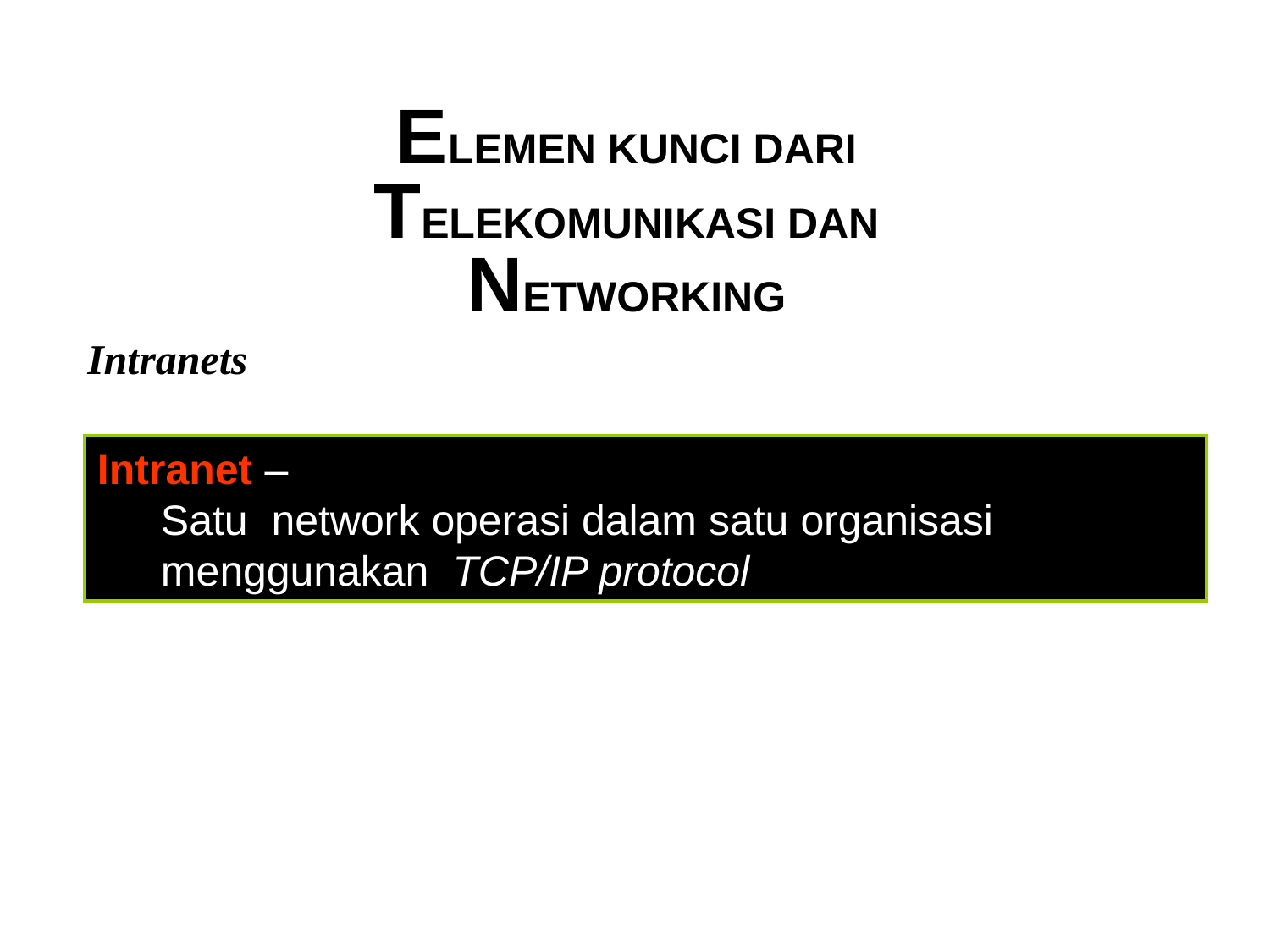

# ELEMEN KUNCI DARI TELEKOMUNIKASI DAN NETWORKING
Intranets
Intranet –
Satu  network operasi dalam satu organisasi menggunakan  TCP/IP protocol